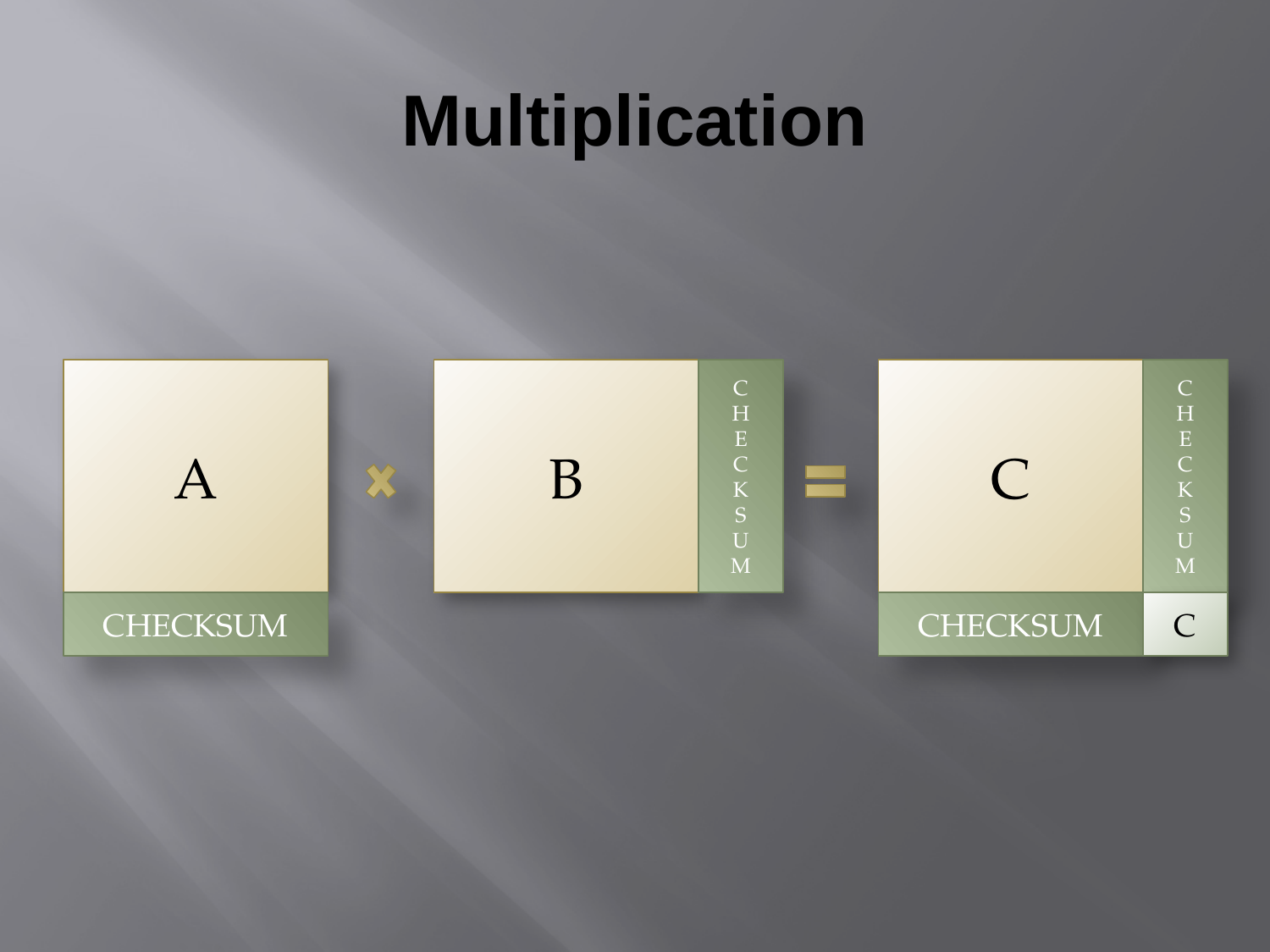

# Multiplication
A
B
C
H
E
C
K
S
U
M
C
C
H
E
C
K
S
U
M

CHECKSUM
CHECKSUM
C